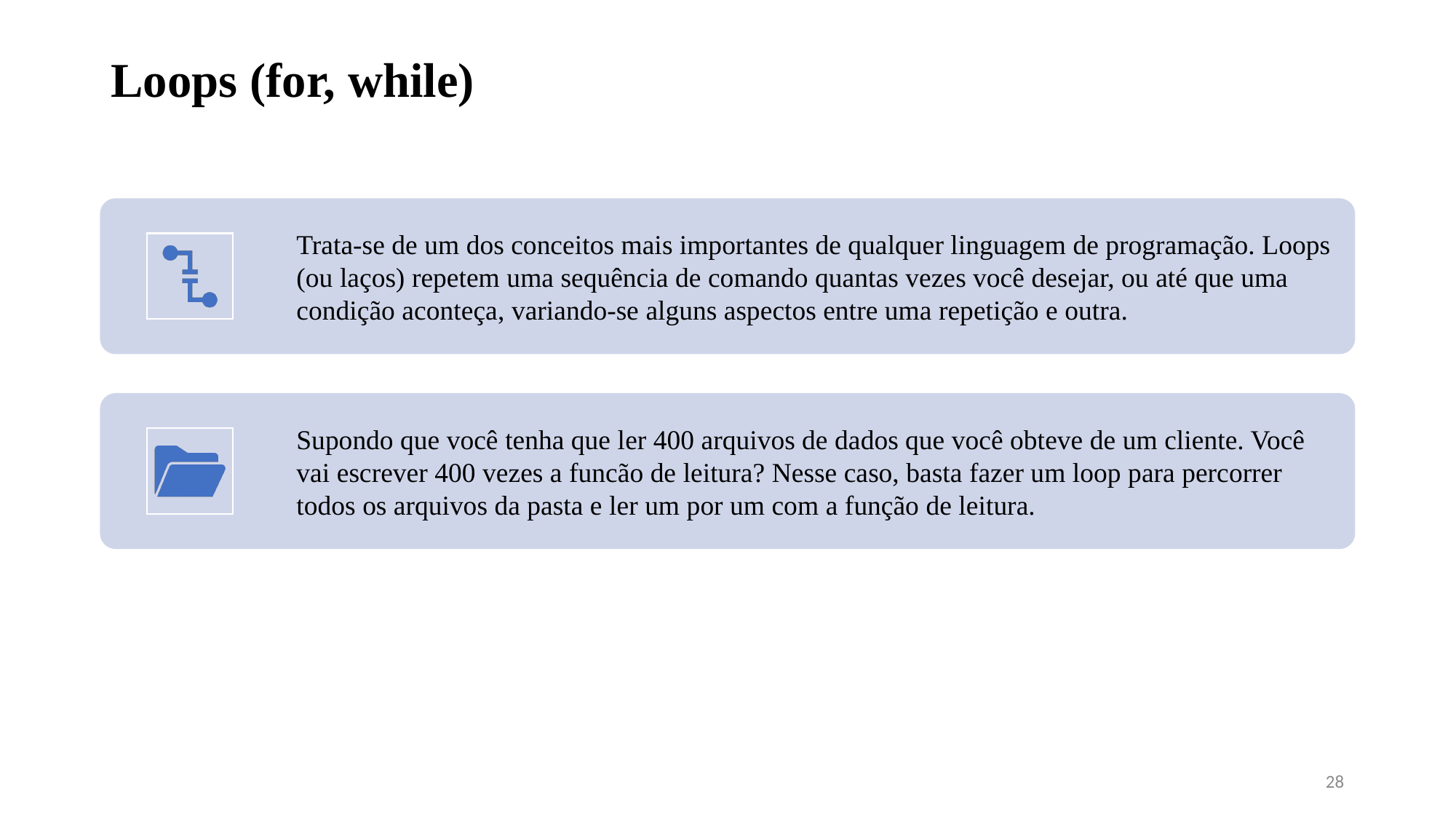

# Loops (for, while)
Trata-se de um dos conceitos mais importantes de qualquer linguagem de programação. Loops (ou laços) repetem uma sequência de comando quantas vezes você desejar, ou até que uma condição aconteça, variando-se alguns aspectos entre uma repetição e outra.
Supondo que você tenha que ler 400 arquivos de dados que você obteve de um cliente. Você vai escrever 400 vezes a funcão de leitura? Nesse caso, basta fazer um loop para percorrer todos os arquivos da pasta e ler um por um com a função de leitura.
28